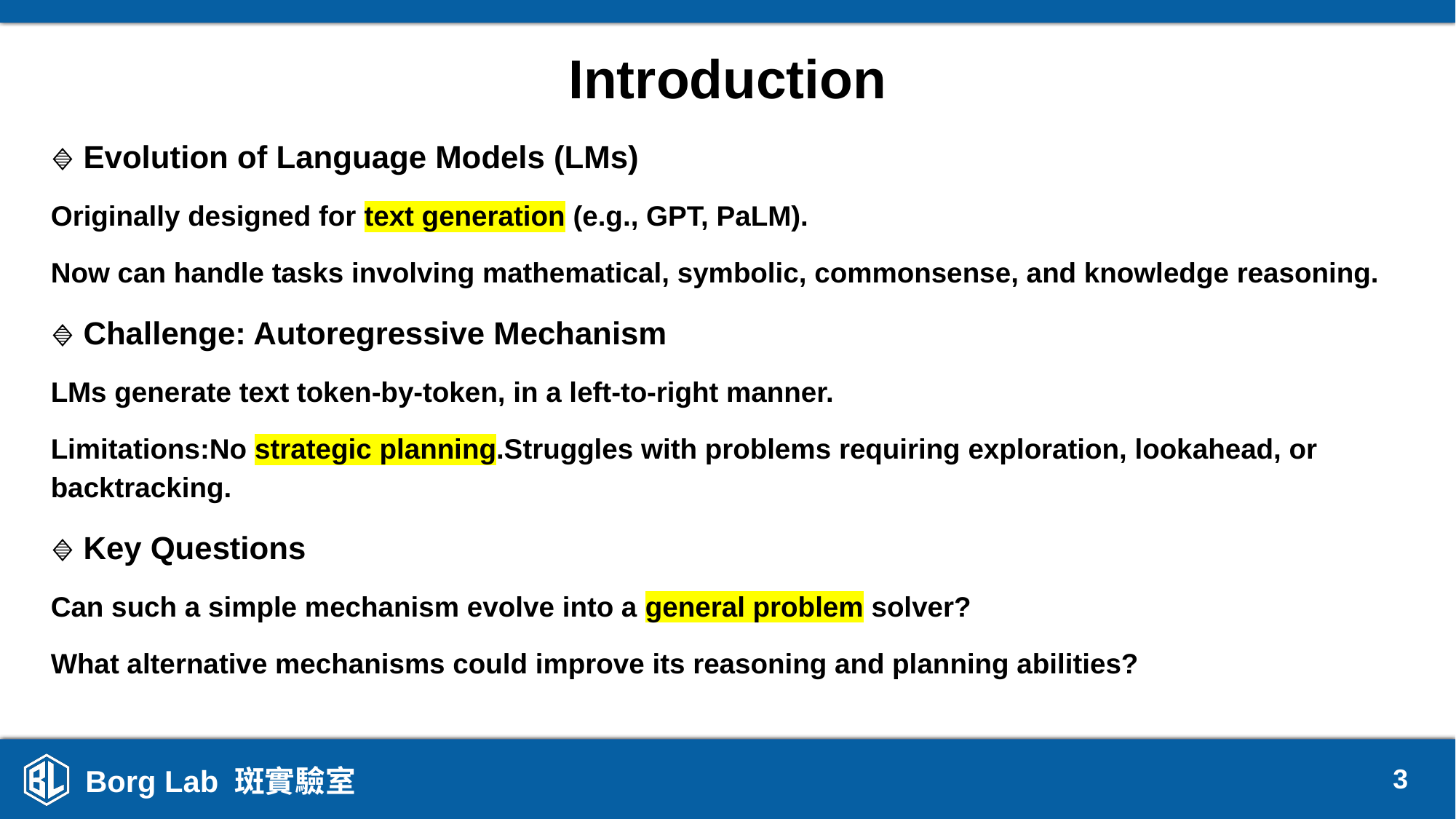

# Introduction
🔹 Evolution of Language Models (LMs)
Originally designed for text generation (e.g., GPT, PaLM).
Now can handle tasks involving mathematical, symbolic, commonsense, and knowledge reasoning.
🔹 Challenge: Autoregressive Mechanism
LMs generate text token-by-token, in a left-to-right manner.
Limitations:No strategic planning.Struggles with problems requiring exploration, lookahead, or backtracking.
🔹 Key Questions
Can such a simple mechanism evolve into a general problem solver?
What alternative mechanisms could improve its reasoning and planning abilities?
3